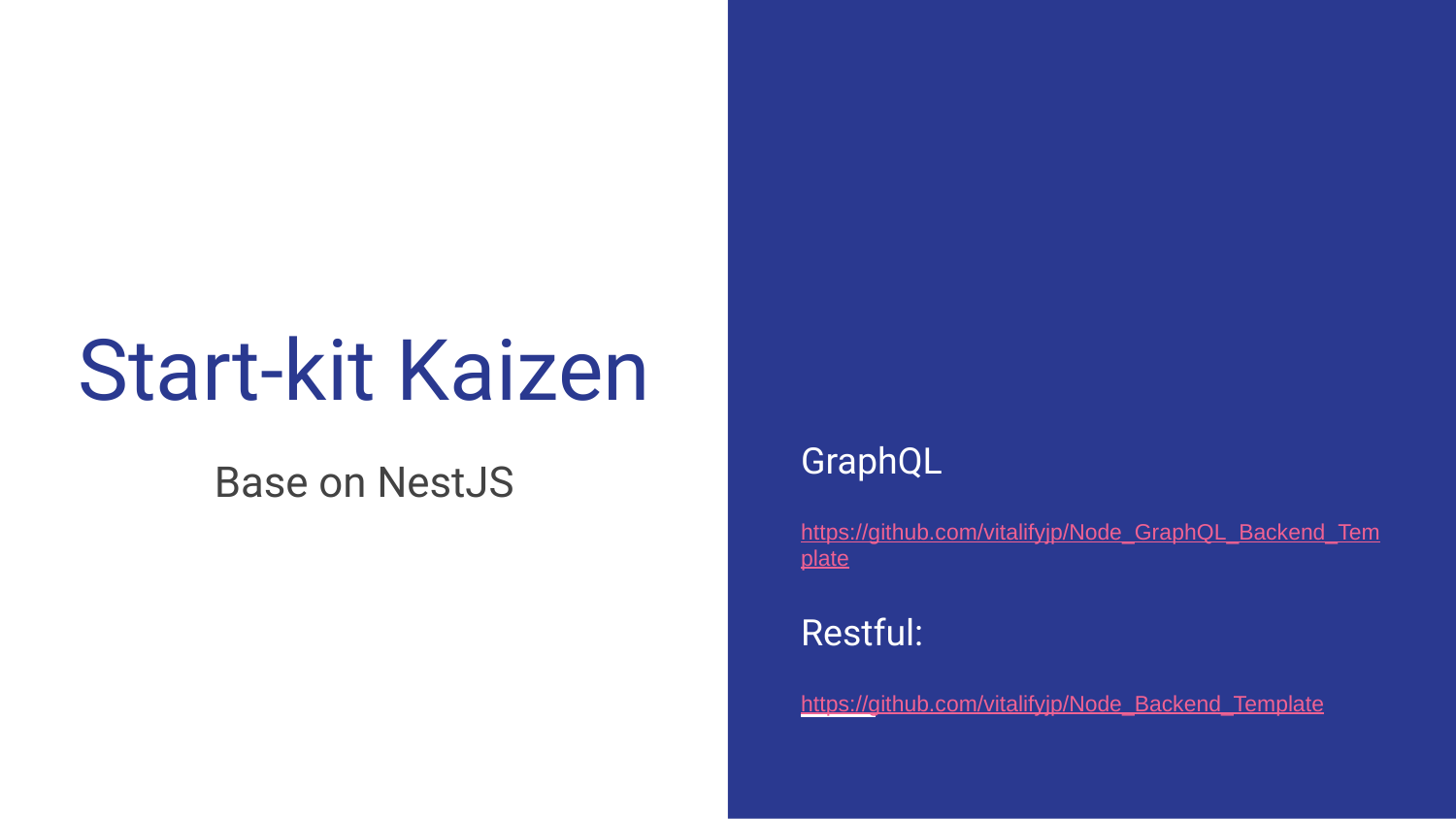

# Start-kit Kaizen
GraphQL
https://github.com/vitalifyjp/Node_GraphQL_Backend_Template
Restful:
https://github.com/vitalifyjp/Node_Backend_Template
Base on NestJS